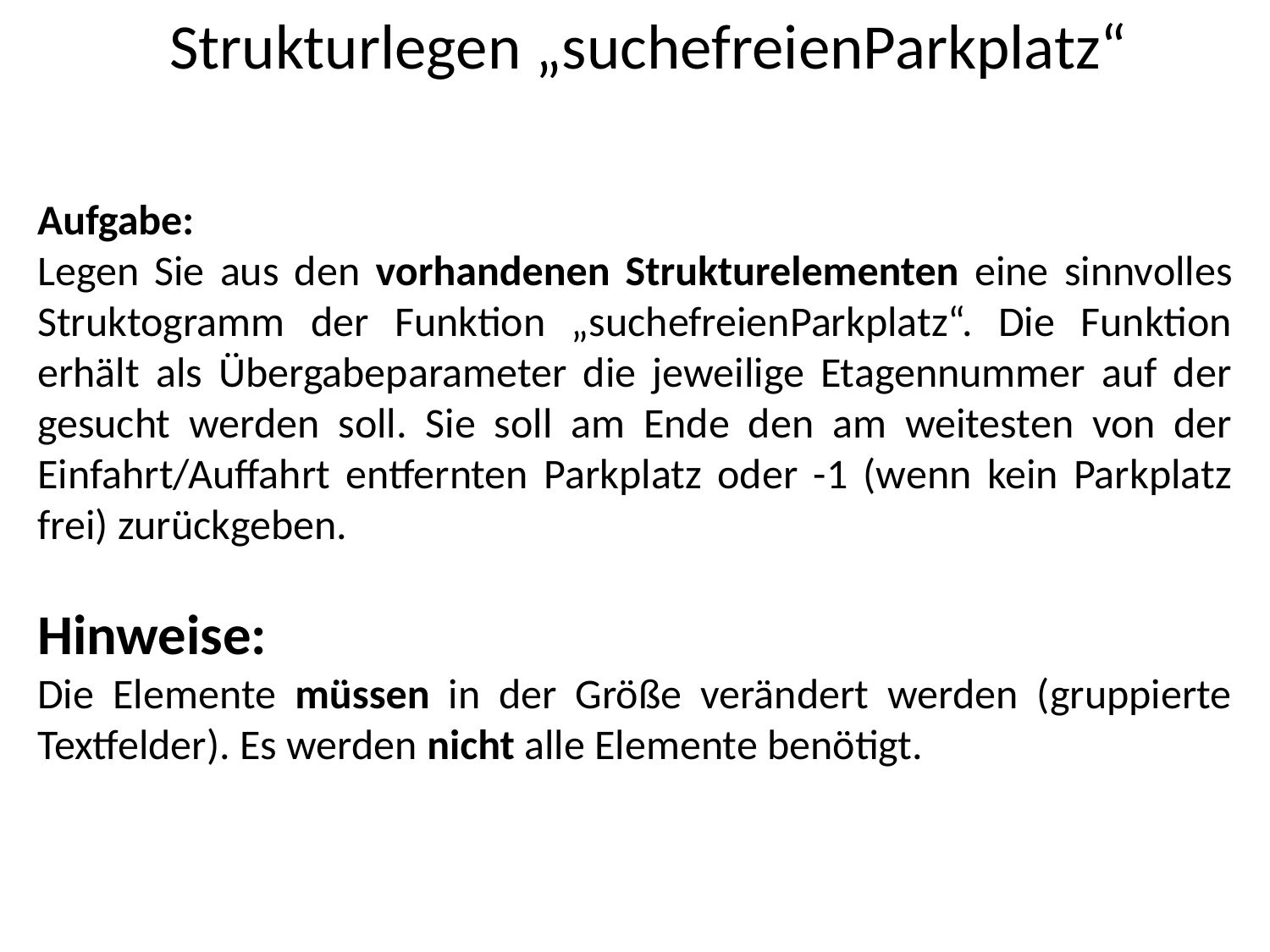

Strukturlegen „suchefreienParkplatz“
Aufgabe:
Legen Sie aus den vorhandenen Strukturelementen eine sinnvolles Struktogramm der Funktion „suchefreienParkplatz“. Die Funktion erhält als Übergabeparameter die jeweilige Etagennummer auf der gesucht werden soll. Sie soll am Ende den am weitesten von der Einfahrt/Auffahrt entfernten Parkplatz oder -1 (wenn kein Parkplatz frei) zurückgeben.

Hinweise:
Die Elemente müssen in der Größe verändert werden (gruppierte Textfelder). Es werden nicht alle Elemente benötigt.